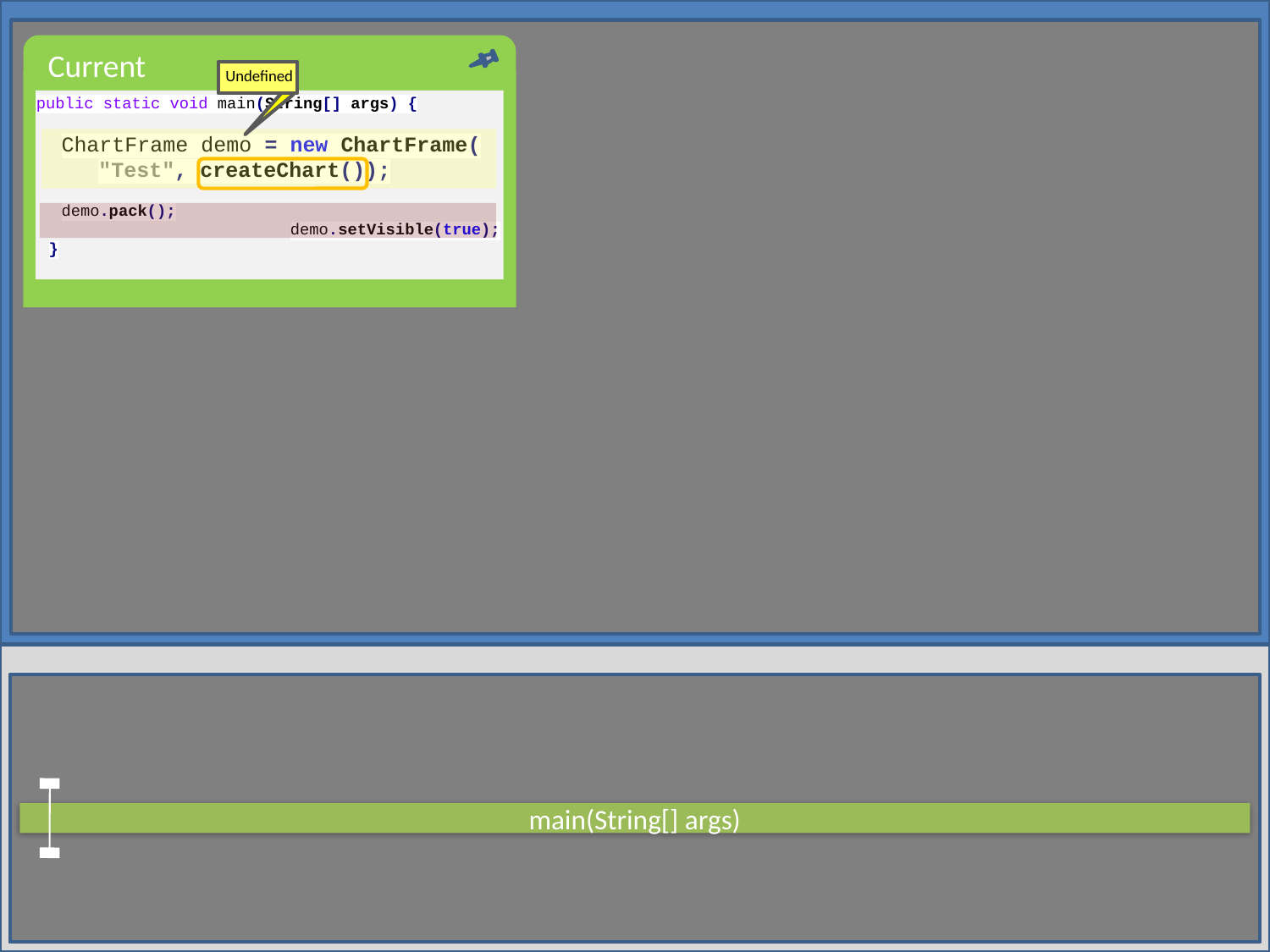

Current

Undefined

public static void main(String[] args) {

		ChartFrame demo = new ChartFrame(
			"Test", createChart());

		demo.pack();
		demo.setVisible(true);
	}

main(String[] args)